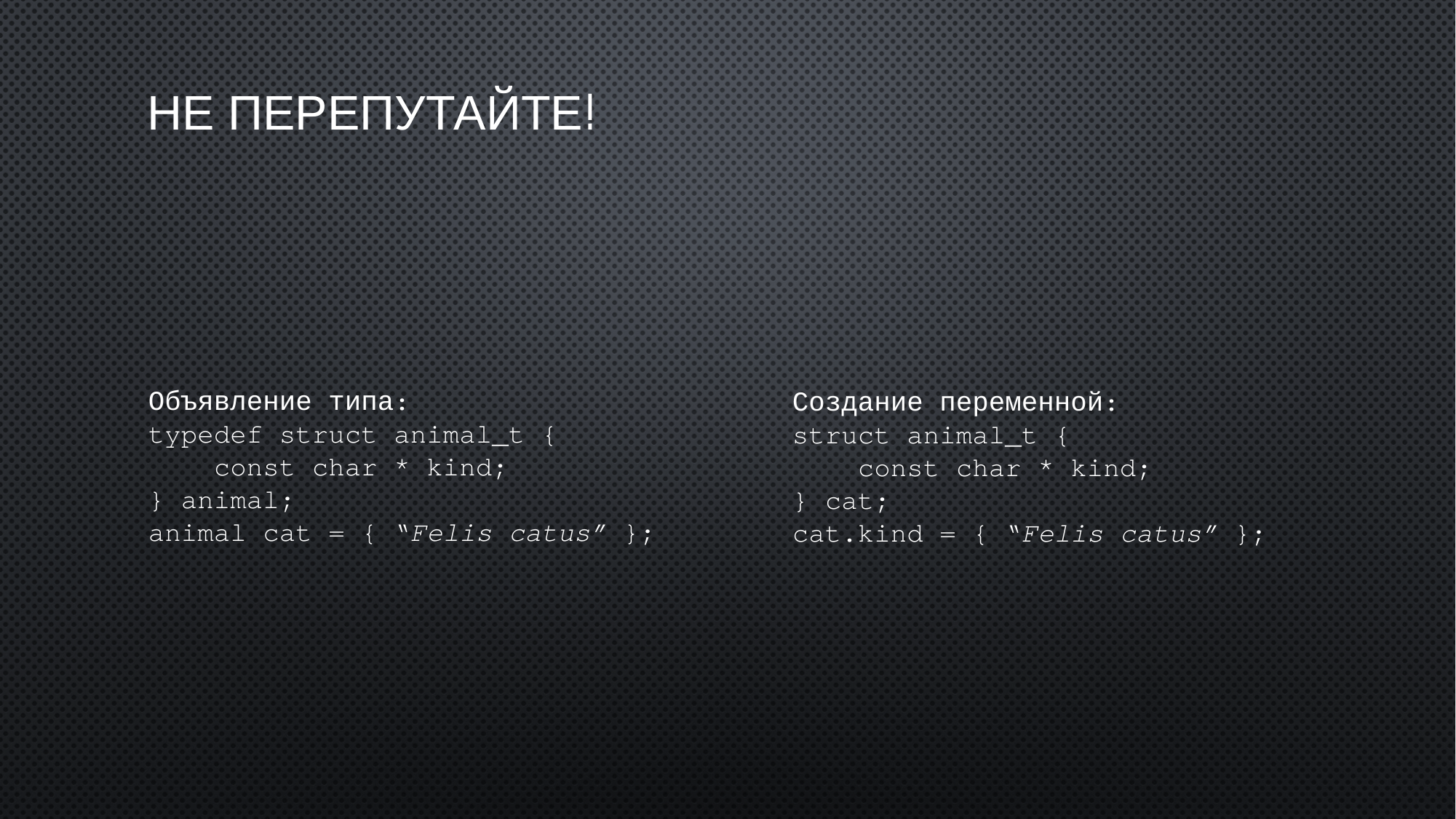

# Не перепутайте!
Объявление типа:
typedef struct animal_t {
    const char * kind;
} animal;
animal cat = { “Felis catus” };
Создание переменной:
struct animal_t {
    const char * kind;
} cat;
cat.kind = { “Felis catus” };